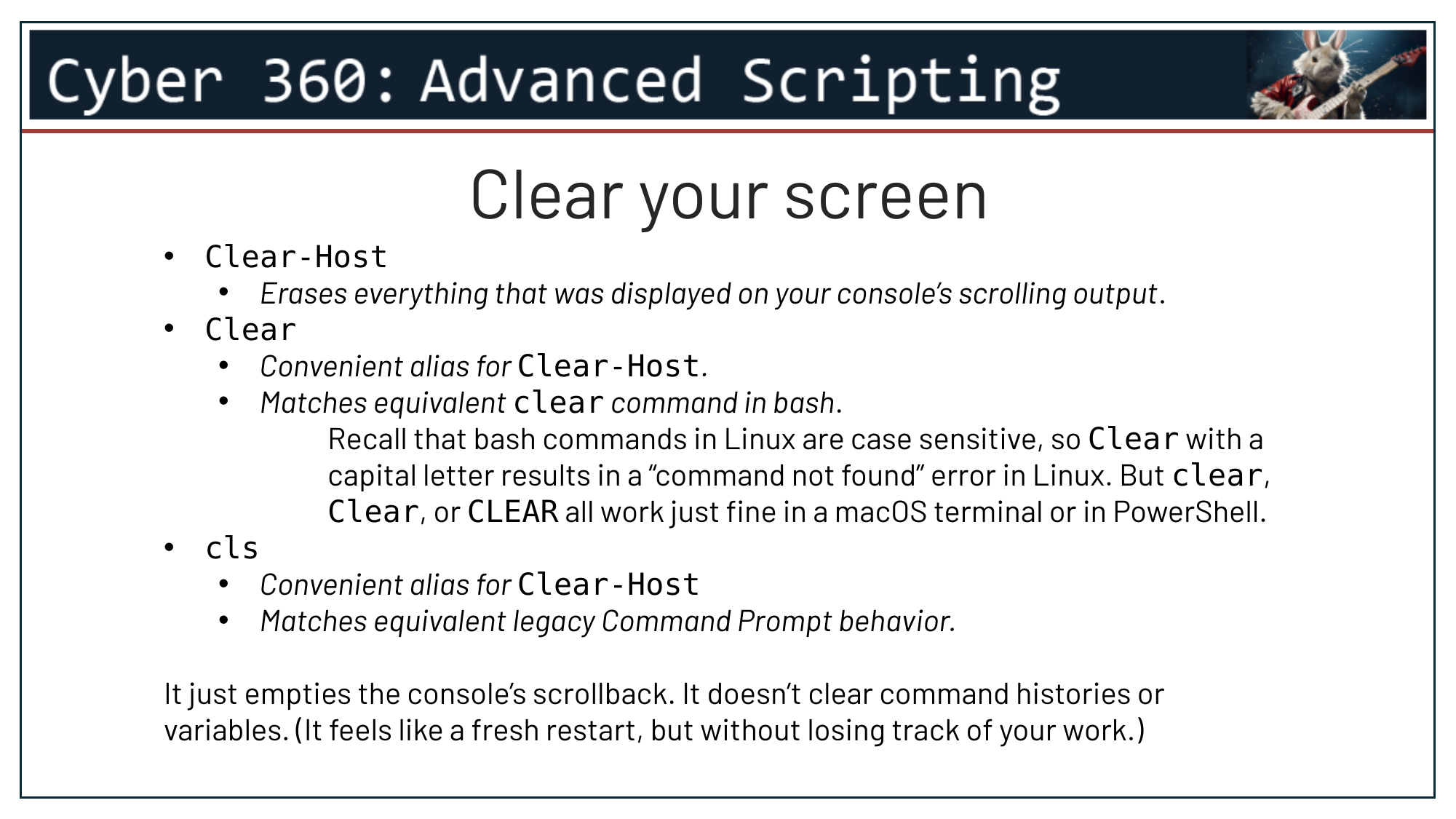

Clear your screen
Clear-Host
Erases everything that was displayed on your console’s scrolling output.
Clear
Convenient alias for Clear-Host.
Matches equivalent clear command in bash.
Recall that bash commands in Linux are case sensitive, so Clear with a capital letter results in a “command not found” error in Linux. But clear, Clear, or CLEAR all work just fine in a macOS terminal or in PowerShell.
cls
Convenient alias for Clear-Host
Matches equivalent legacy Command Prompt behavior.

It just empties the console’s scrollback. It doesn’t clear command histories or variables. (It feels like a fresh restart, but without losing track of your work.)